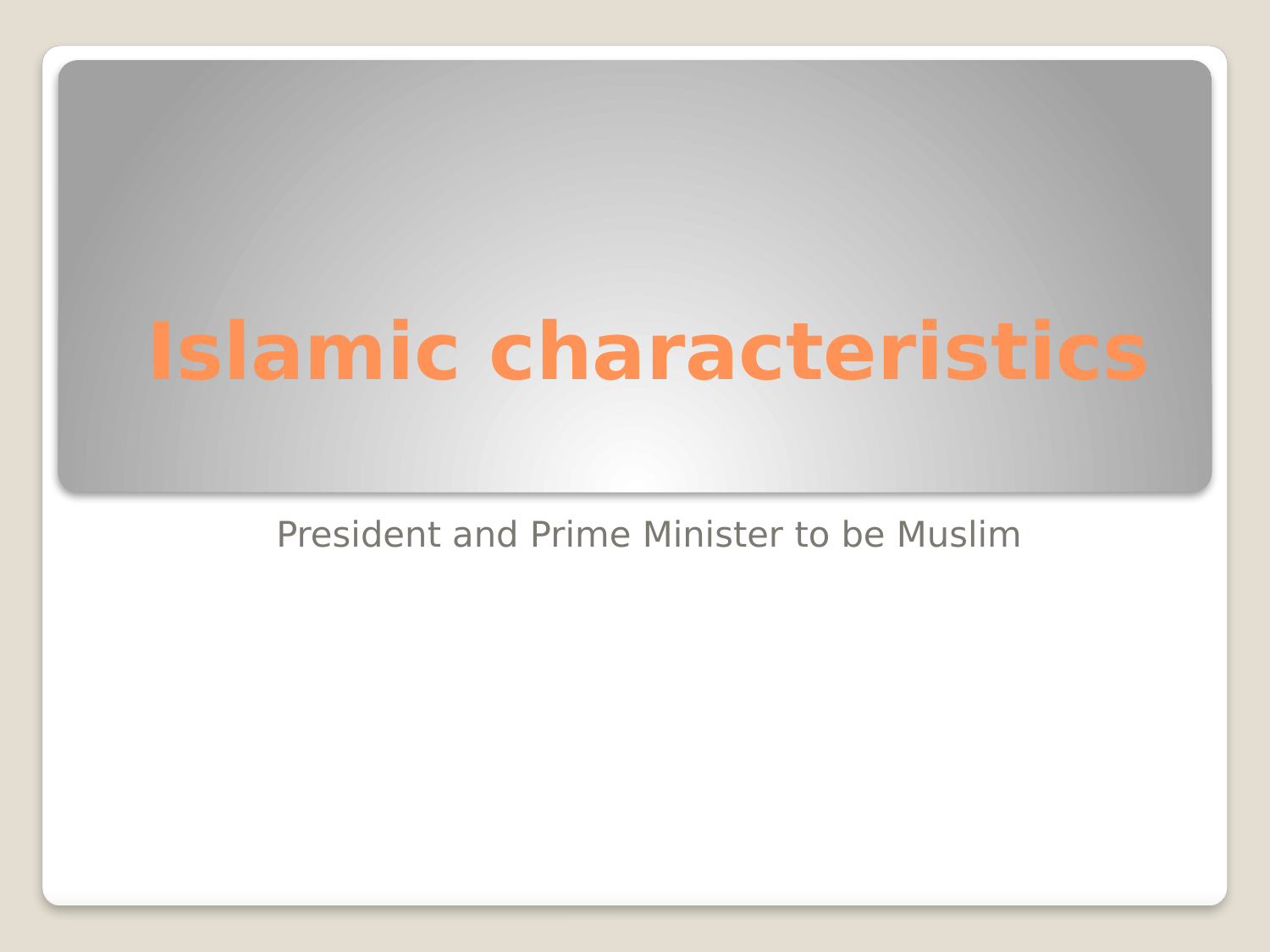

# Islamic characteristics
President and Prime Minister to be Muslim